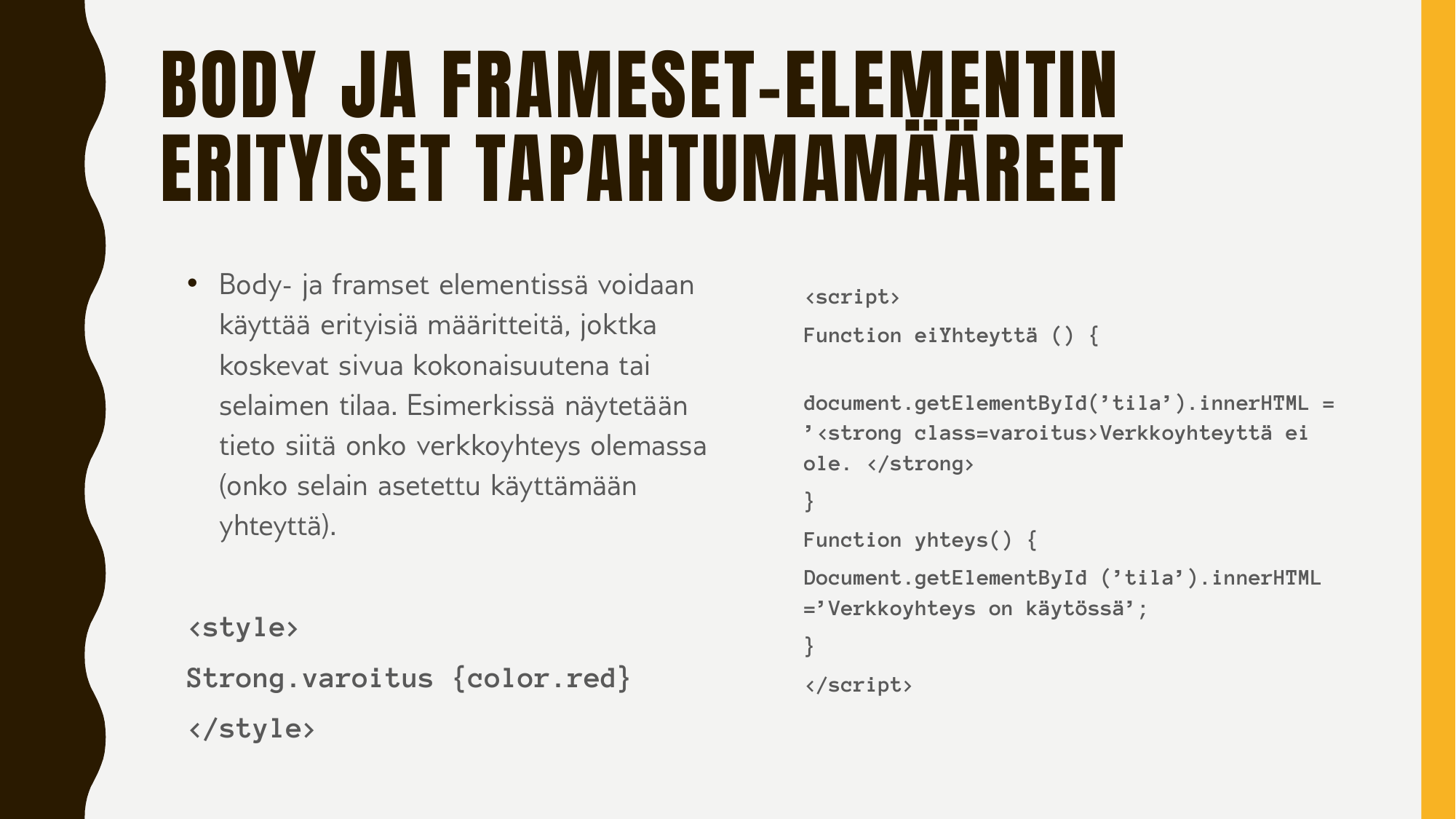

# Body ja frameset-elementin erityiset tapahtumamääreet
Body- ja framset elementissä voidaan käyttää erityisiä määritteitä, joktka koskevat sivua kokonaisuutena tai selaimen tilaa. Esimerkissä näytetään tieto siitä onko verkkoyhteys olemassa (onko selain asetettu käyttämään yhteyttä).

<style>
Strong.varoitus {color.red}
</style>
<script>
Function eiYhteyttä () {
    document.getElementById(’tila’).innerHTML = ’<strong class=varoitus>Verkkoyhteyttä ei ole. </strong>
}
Function yhteys() {
Document.getElementById (’tila’).innerHTML =’Verkkoyhteys on käytössä’;
}
</script>